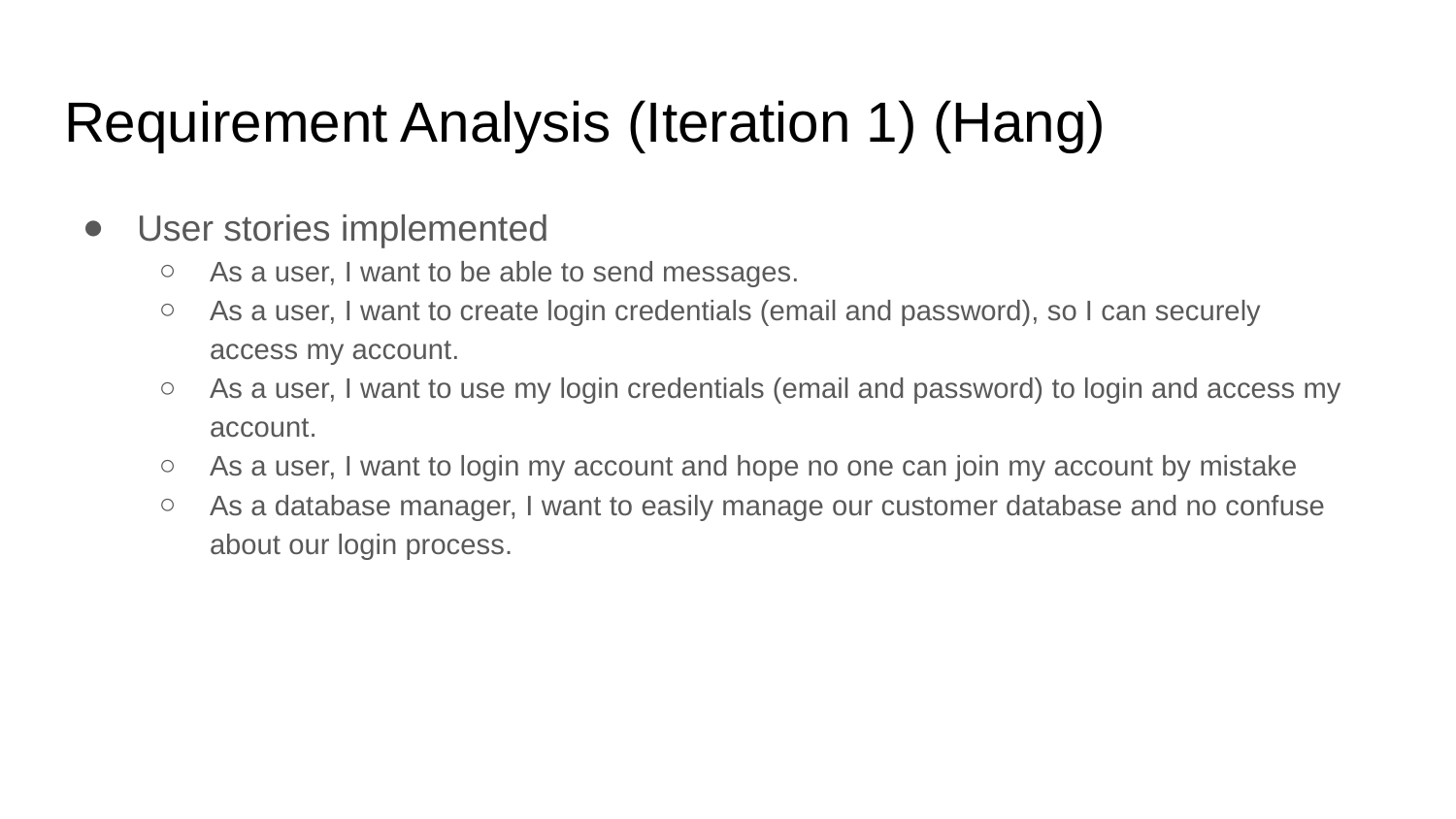

# Requirement Analysis (Iteration 1) (Hang)
User stories implemented
As a user, I want to be able to send messages.
As a user, I want to create login credentials (email and password), so I can securely access my account.
As a user, I want to use my login credentials (email and password) to login and access my account.
As a user, I want to login my account and hope no one can join my account by mistake
As a database manager, I want to easily manage our customer database and no confuse about our login process.